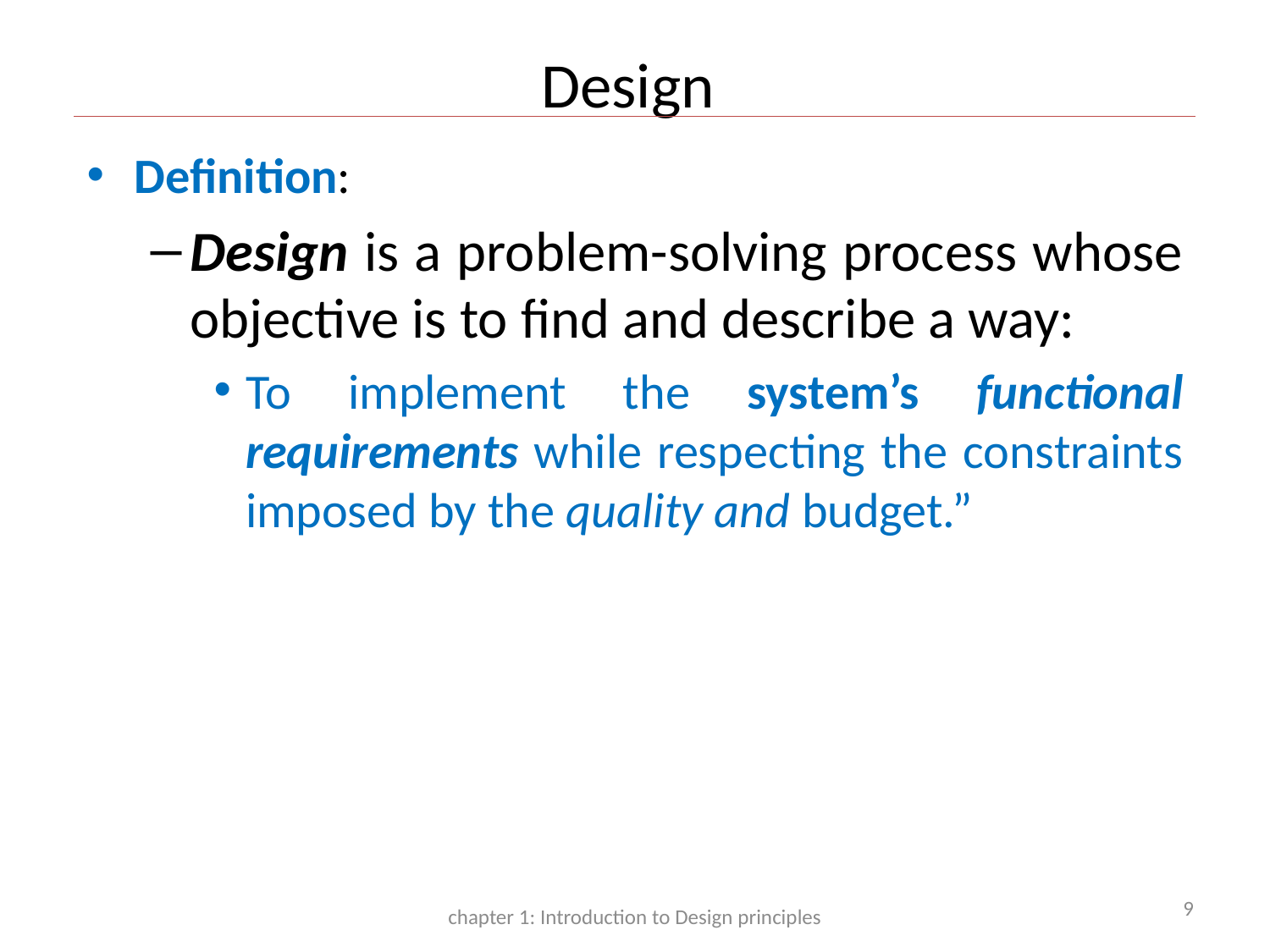

# Design
Definition:
Design is a problem-solving process whose objective is to find and describe a way:
To implement the system’s functional requirements while respecting the constraints imposed by the quality and budget.”
9
chapter 1: Introduction to Design principles